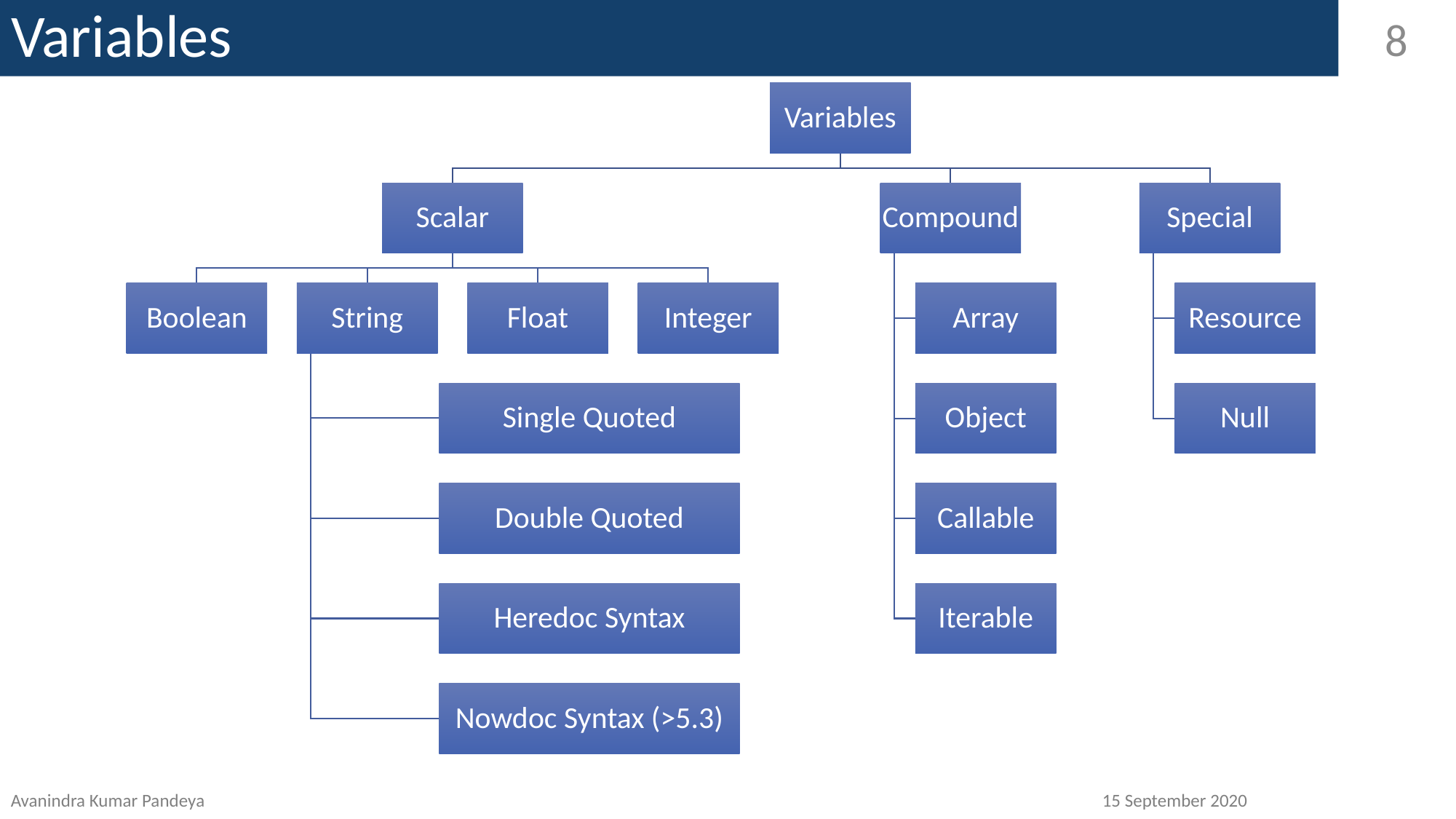

# Variables
8
Variables
Scalar
Boolean
String
Single Quoted
Double Quoted
Heredoc Syntax
Nowdoc Syntax (>5.3)
Float
Integer
Compound
Array
Object
Callable
Iterable
Special
Resource
Null
Avanindra Kumar Pandeya									15 September 2020